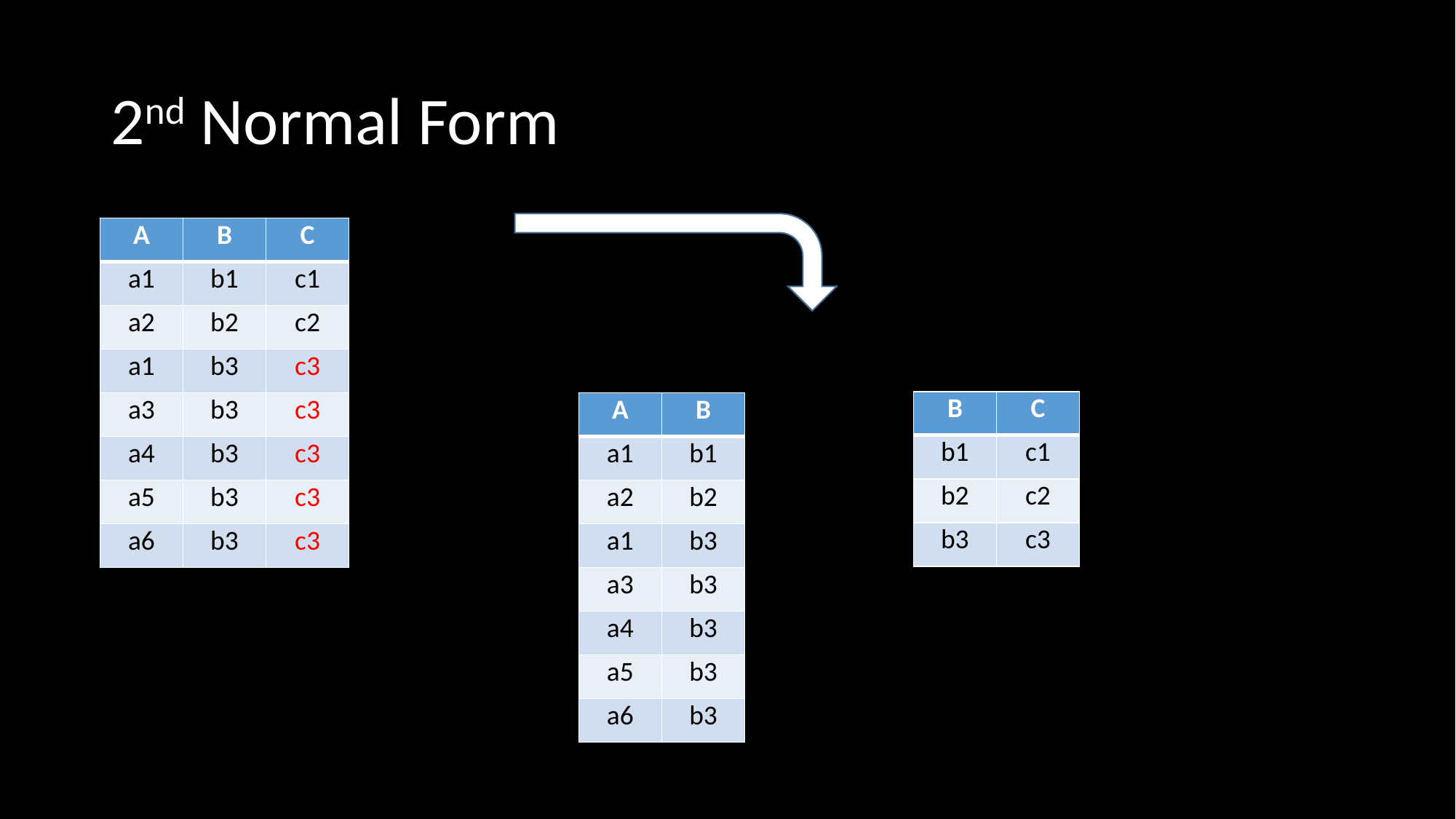

# 2nd Normal Form

| A | B | C |
| --- | --- | --- |
| a1 | b1 | c1 |
| a2 | b2 | c2 |
| a1 | b3 | c3 |
| a3 | b3 | c3 |
| a4 | b3 | c3 |
| a5 | b3 | c3 |
| a6 | b3 | c3 |
| B | C |
| --- | --- |
| b1 | c1 |
| b2 | c2 |
| b3 | c3 |
| A | B |
| --- | --- |
| a1 | b1 |
| a2 | b2 |
| a1 | b3 |
| a3 | b3 |
| a4 | b3 |
| a5 | b3 |
| a6 | b3 |